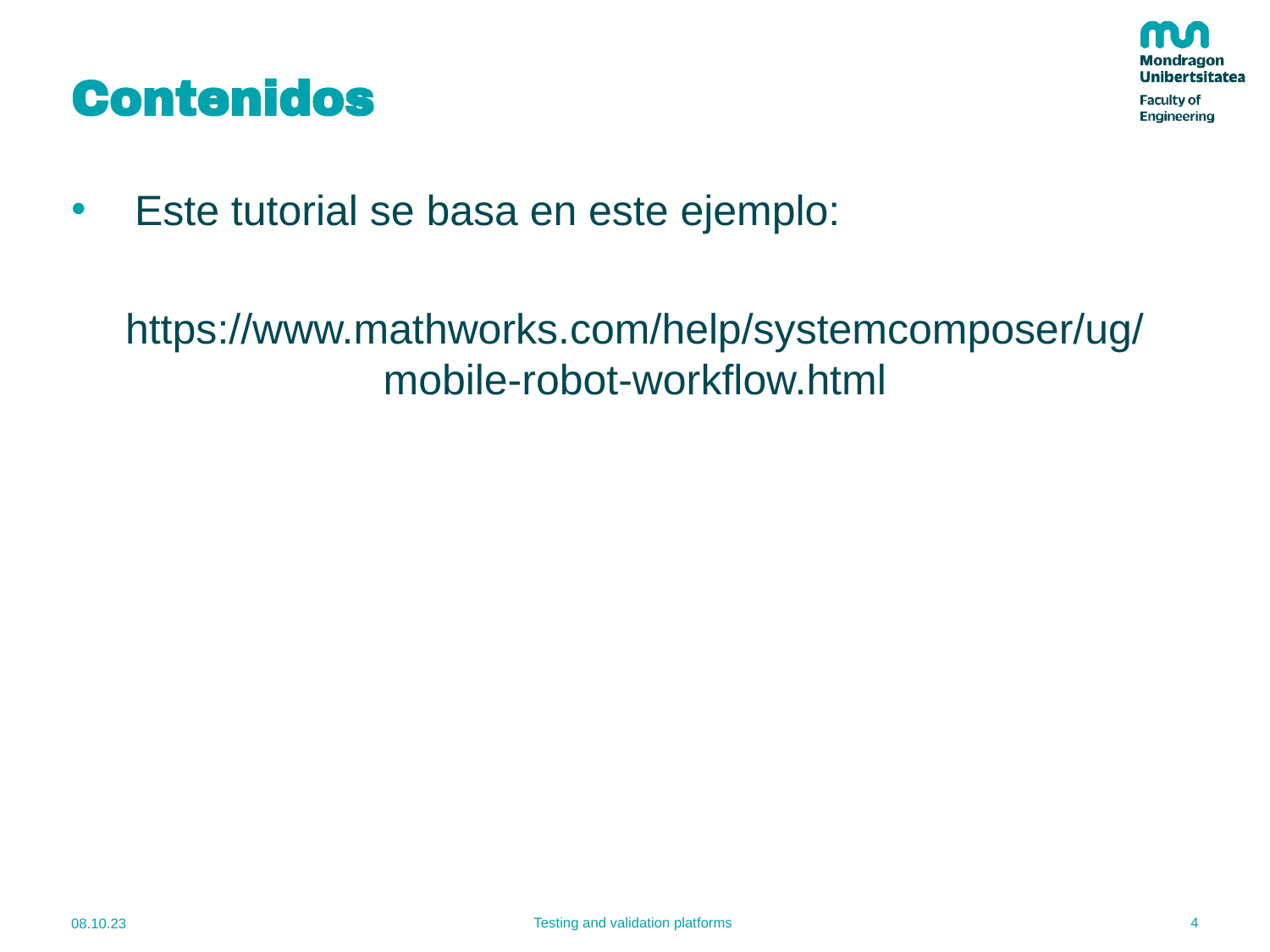

# Contenidos
Este tutorial se basa en este ejemplo:

https://www.mathworks.com/help/systemcomposer/ug/mobile-robot-workflow.html

4
Testing and validation platforms
08.10.23